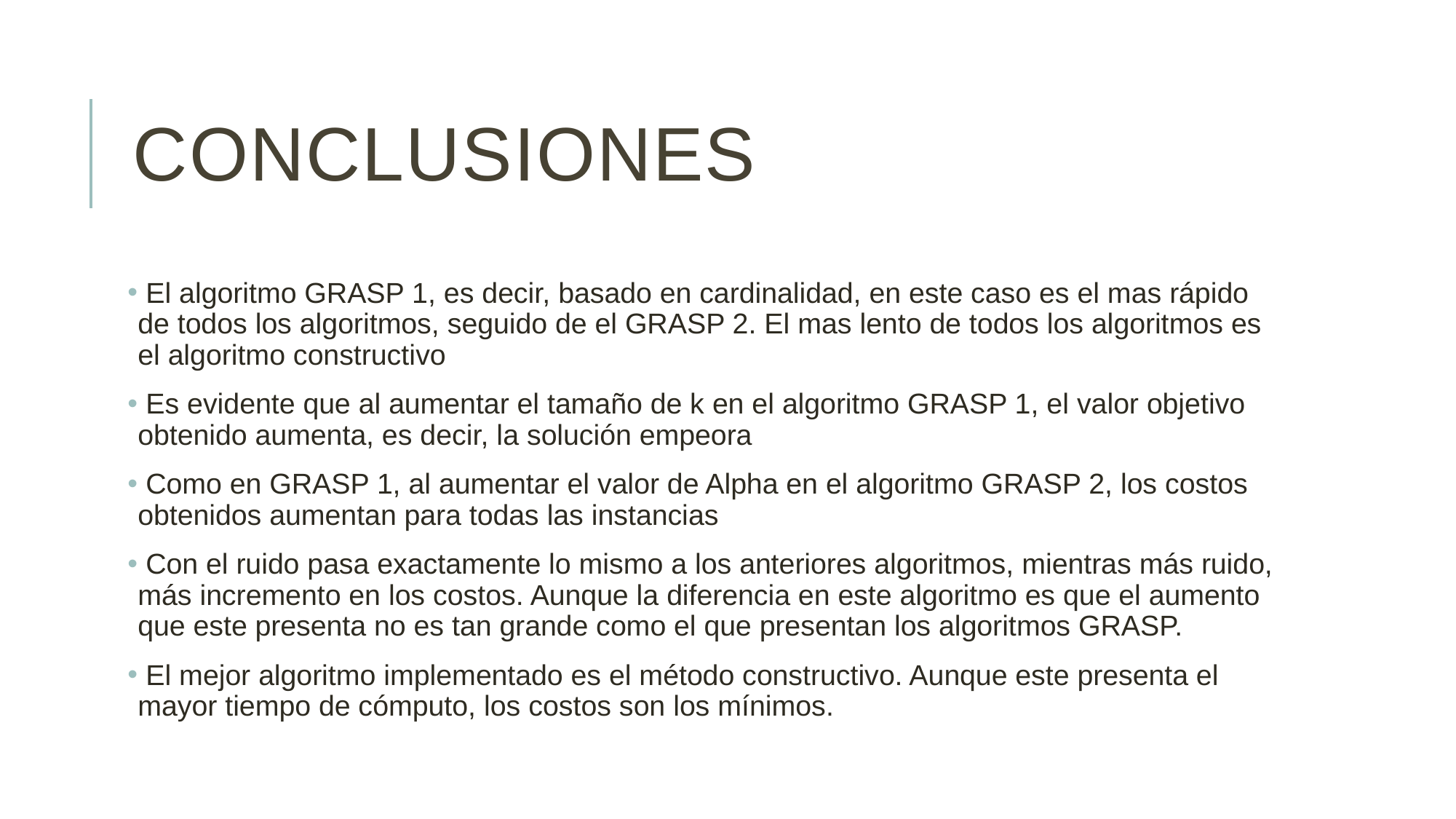

# conclusiones
 El algoritmo GRASP 1, es decir, basado en cardinalidad, en este caso es el mas rápido de todos los algoritmos, seguido de el GRASP 2. El mas lento de todos los algoritmos es el algoritmo constructivo
 Es evidente que al aumentar el tamaño de k en el algoritmo GRASP 1, el valor objetivo obtenido aumenta, es decir, la solución empeora
 Como en GRASP 1, al aumentar el valor de Alpha en el algoritmo GRASP 2, los costos obtenidos aumentan para todas las instancias
 Con el ruido pasa exactamente lo mismo a los anteriores algoritmos, mientras más ruido, más incremento en los costos. Aunque la diferencia en este algoritmo es que el aumento que este presenta no es tan grande como el que presentan los algoritmos GRASP.
 El mejor algoritmo implementado es el método constructivo. Aunque este presenta el mayor tiempo de cómputo, los costos son los mínimos.